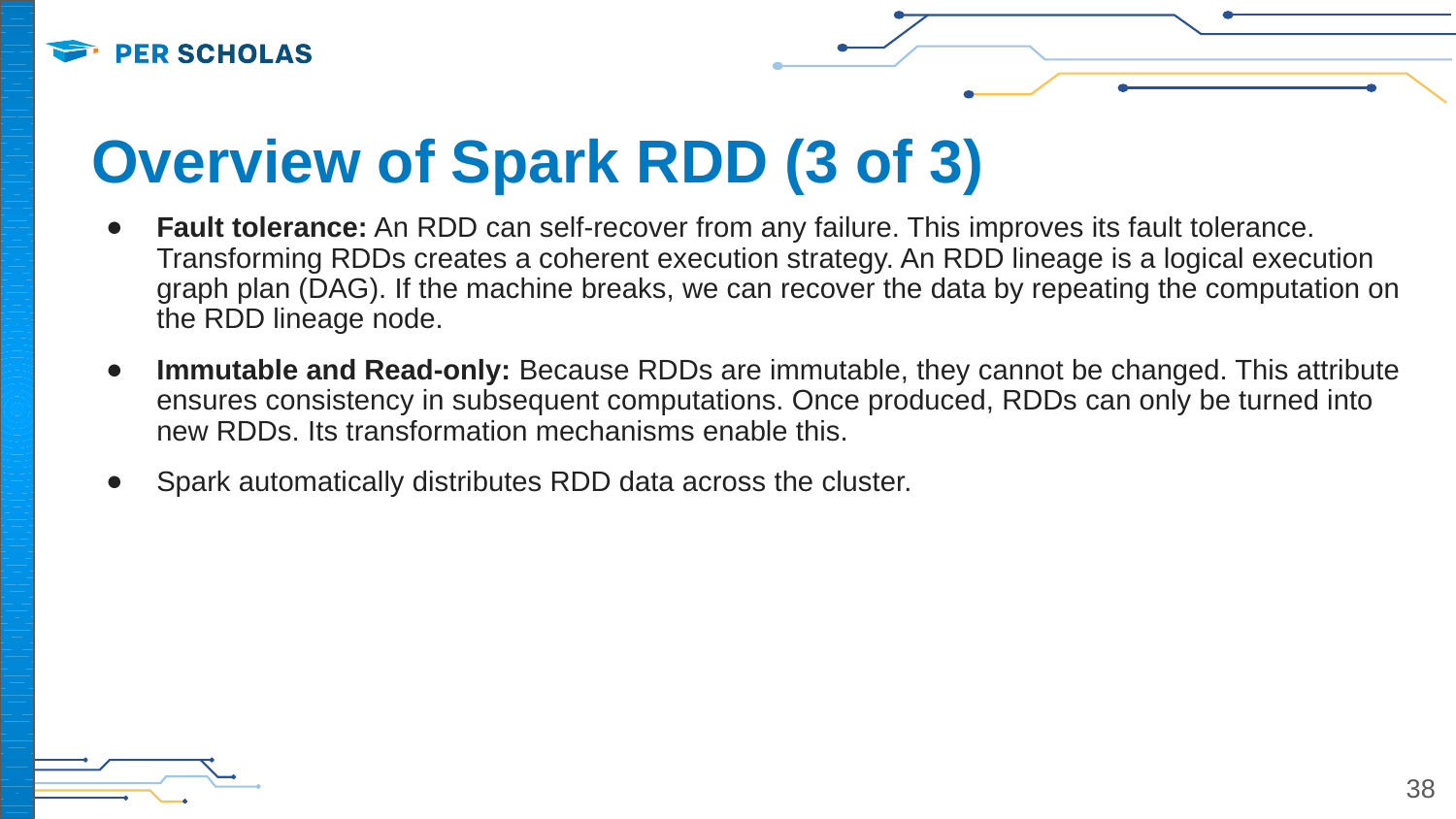

# Overview of Spark RDD (3 of 3)
Fault tolerance: An RDD can self-recover from any failure. This improves its fault tolerance. Transforming RDDs creates a coherent execution strategy. An RDD lineage is a logical execution graph plan (DAG). If the machine breaks, we can recover the data by repeating the computation on the RDD lineage node.
Immutable and Read-only: Because RDDs are immutable, they cannot be changed. This attribute ensures consistency in subsequent computations. Once produced, RDDs can only be turned into new RDDs. Its transformation mechanisms enable this.
Spark automatically distributes RDD data across the cluster.
38